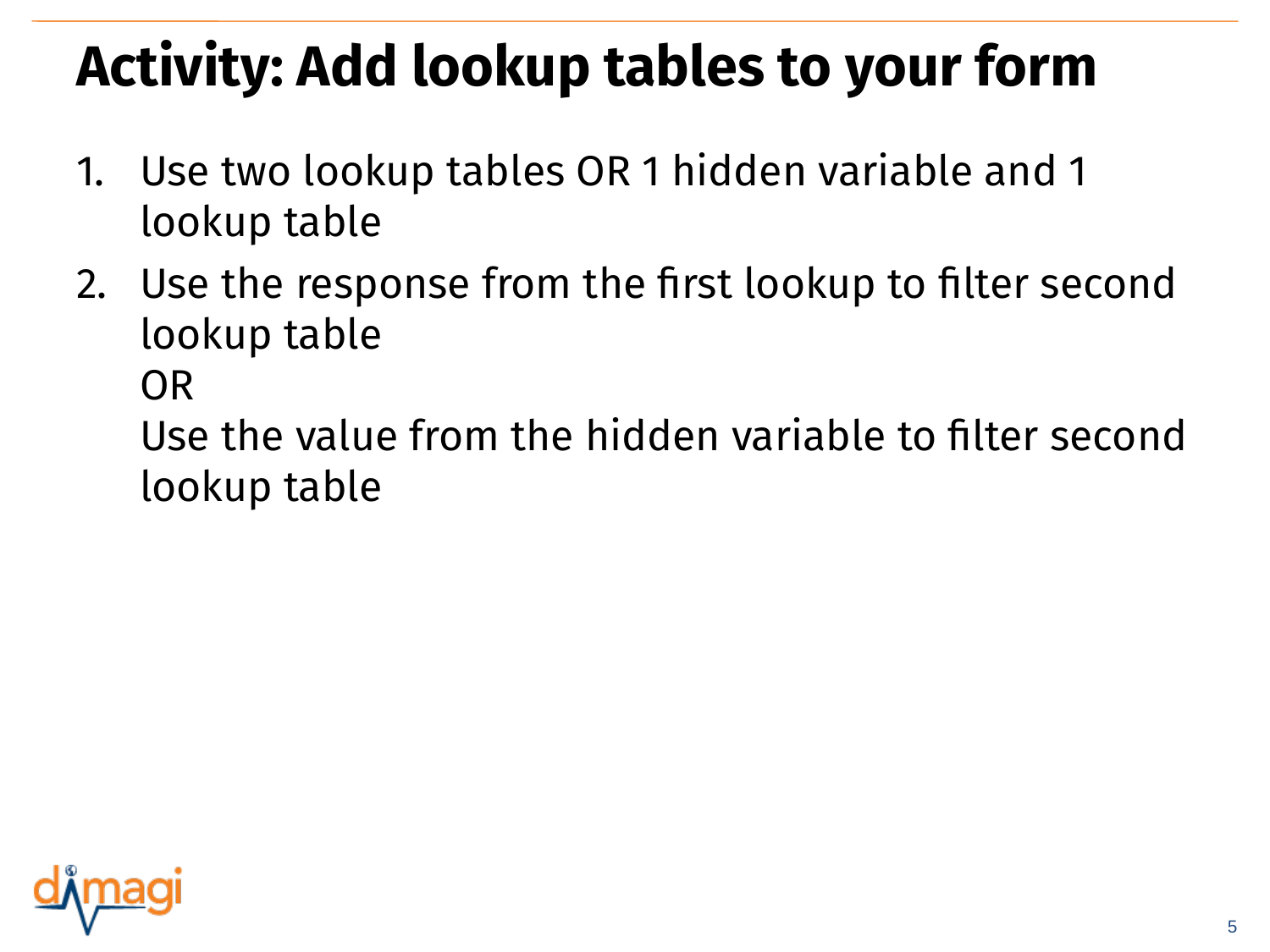

# Activity: Add lookup tables to your form
Use two lookup tables OR 1 hidden variable and 1 lookup table
Use the response from the first lookup to filter second lookup table
OR
Use the value from the hidden variable to filter second lookup table